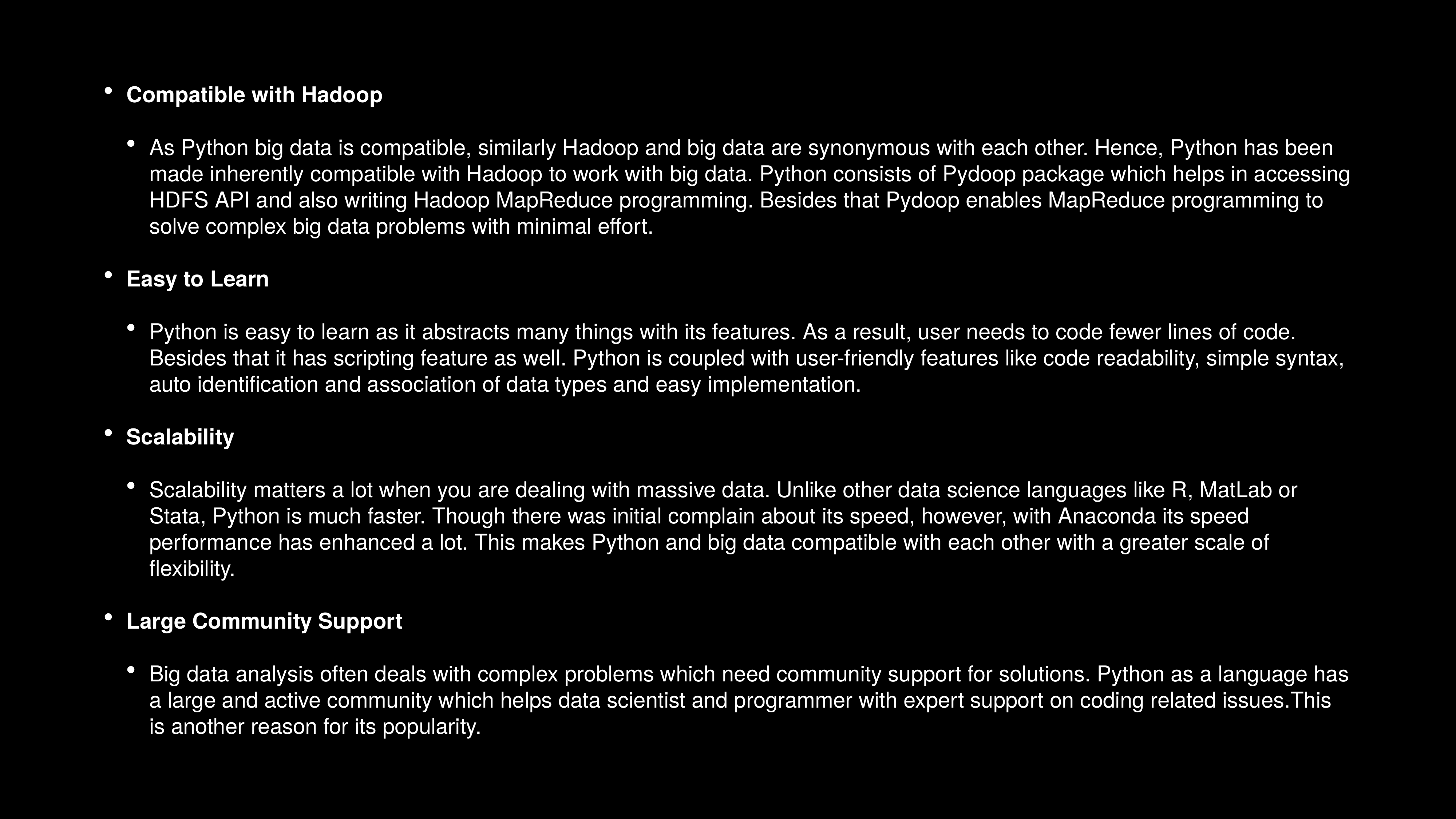

Compatible with Hadoop
As Python big data is compatible, similarly Hadoop and big data are synonymous with each other. Hence, Python has been made inherently compatible with Hadoop to work with big data. Python consists of Pydoop package which helps in accessing HDFS API and also writing Hadoop MapReduce programming. Besides that Pydoop enables MapReduce programming to solve complex big data problems with minimal effort.
Easy to Learn
Python is easy to learn as it abstracts many things with its features. As a result, user needs to code fewer lines of code. Besides that it has scripting feature as well. Python is coupled with user-friendly features like code readability, simple syntax, auto identification and association of data types and easy implementation.
Scalability
Scalability matters a lot when you are dealing with massive data. Unlike other data science languages like R, MatLab or Stata, Python is much faster. Though there was initial complain about its speed, however, with Anaconda its speed performance has enhanced a lot. This makes Python and big data compatible with each other with a greater scale of flexibility.
Large Community Support
Big data analysis often deals with complex problems which need community support for solutions. Python as a language has a large and active community which helps data scientist and programmer with expert support on coding related issues.This is another reason for its popularity.